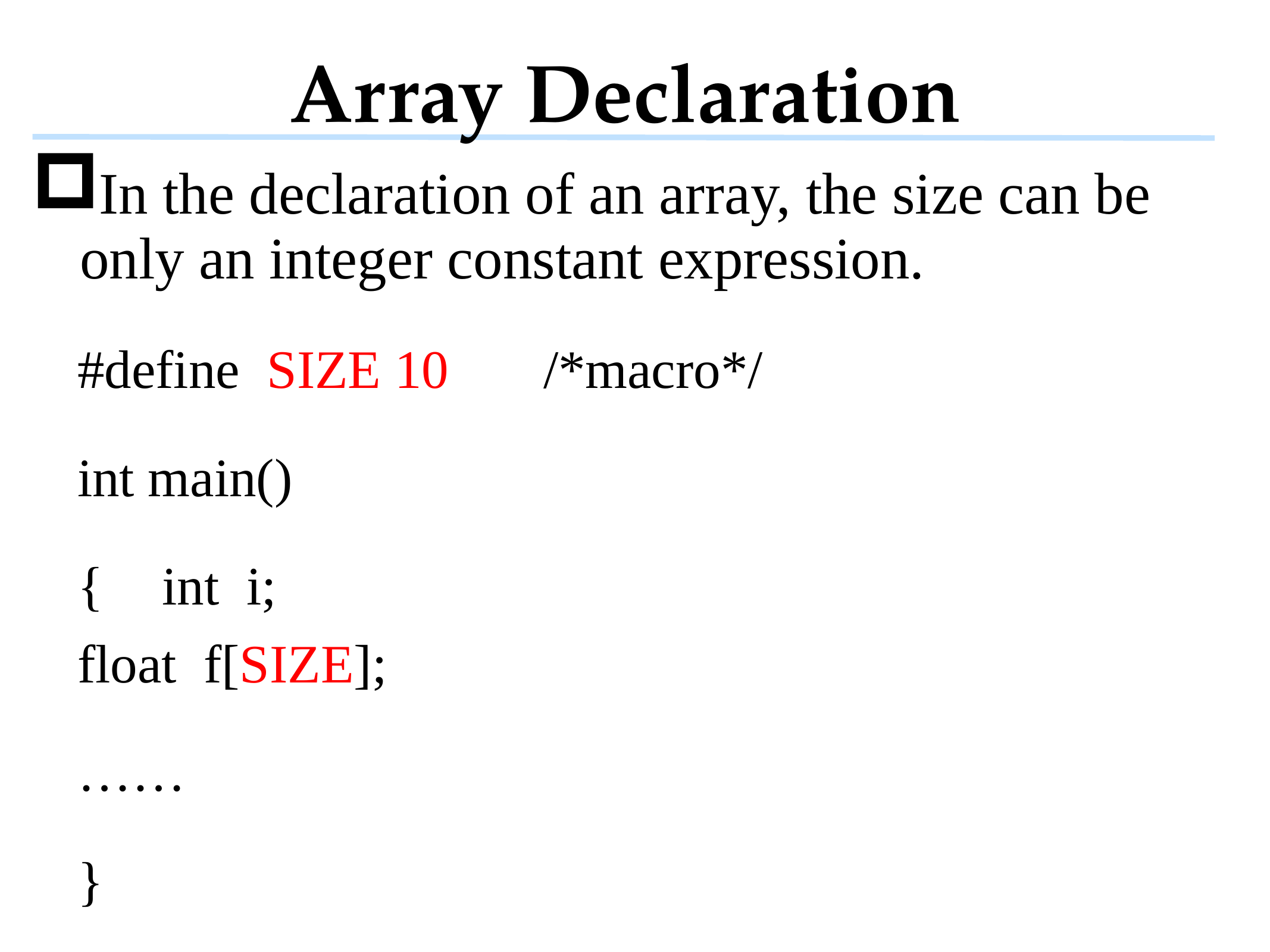

# Array Declaration
In the declaration of an array, the size can be only an integer constant expression.
#define  SIZE 10       /*macro*/
int main()
{	int  i;
	float  f[SIZE];
	……
}